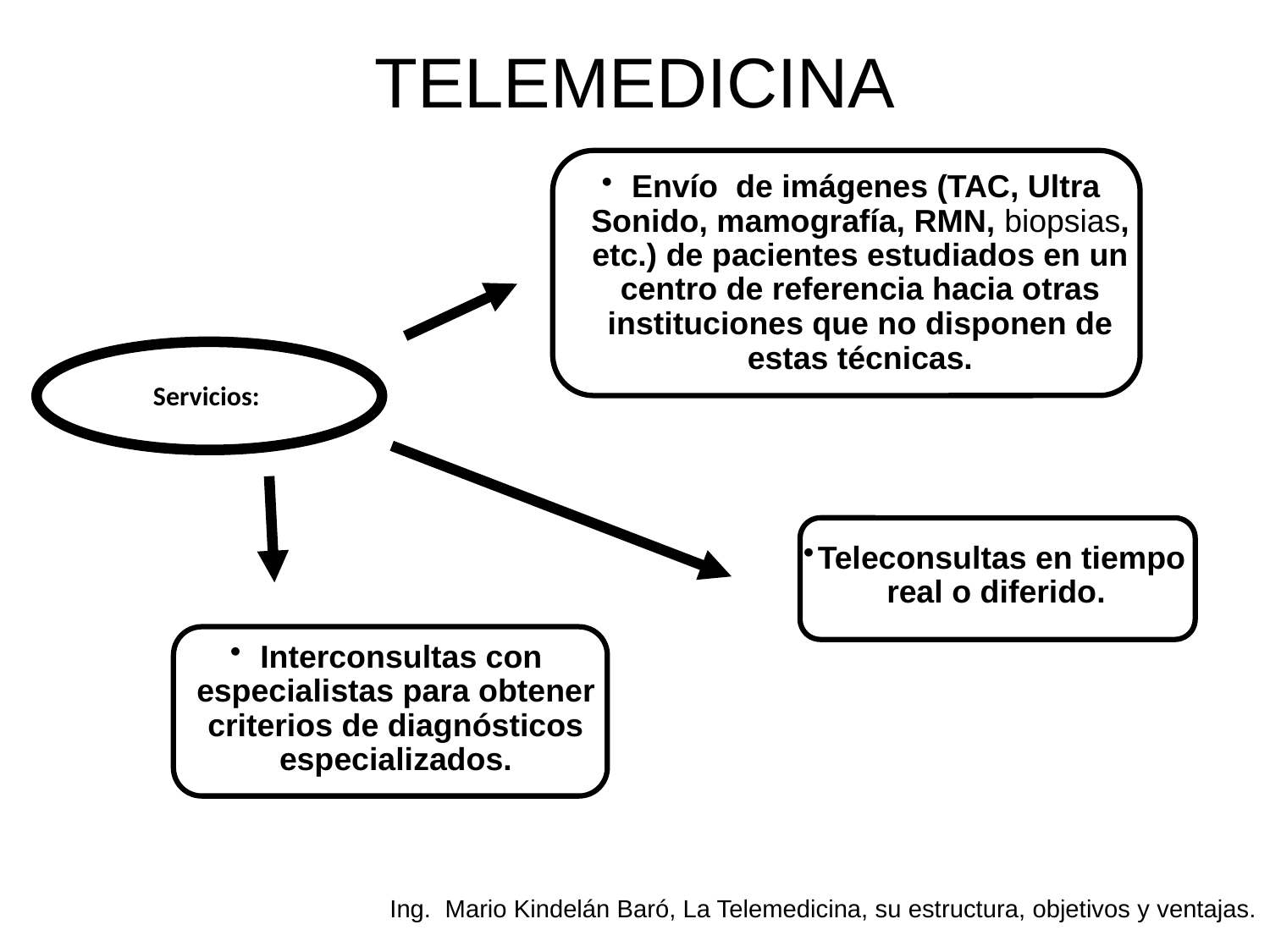

TELEMEDICINA

Envío  de imágenes (TAC, Ultra Sonido, mamografía, RMN, biopsias, etc.) de pacientes estudiados en un centro de referencia hacia otras instituciones que no disponen de estas técnicas.

Servicios:

Teleconsultas en tiempo real o diferido.

Interconsultas con especialistas para obtener criterios de diagnósticos especializados.

Ing.  Mario Kindelán Baró, La Telemedicina, su estructura, objetivos y ventajas.